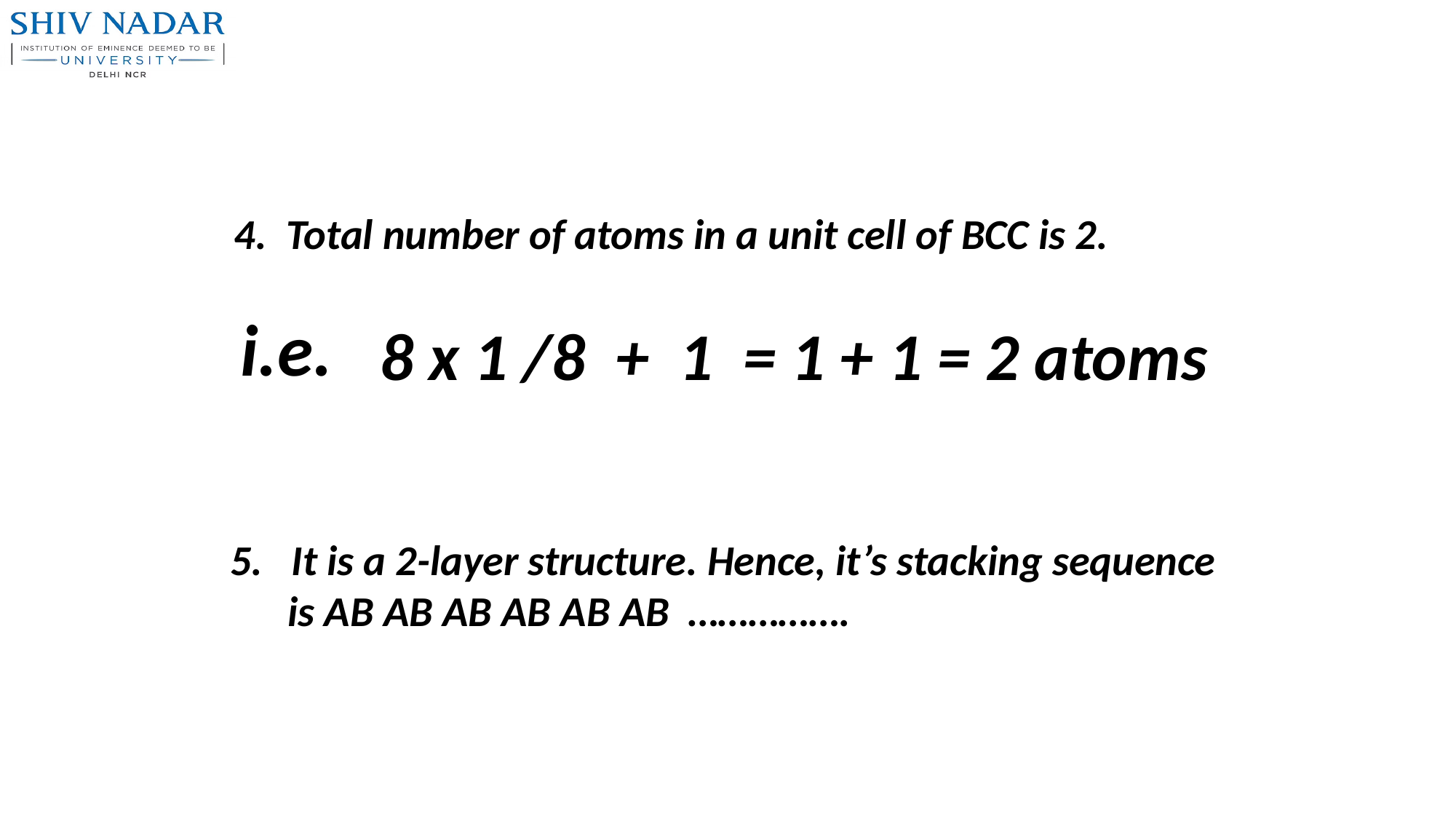

4.  Total number of atoms in a unit cell of BCC is 2.
i.e.
8 x 1 /8  +  1  = 1 + 1 = 2 atoms
It is a 2-layer structure. Hence, it’s stacking sequence
      is AB AB AB AB AB AB  …………….